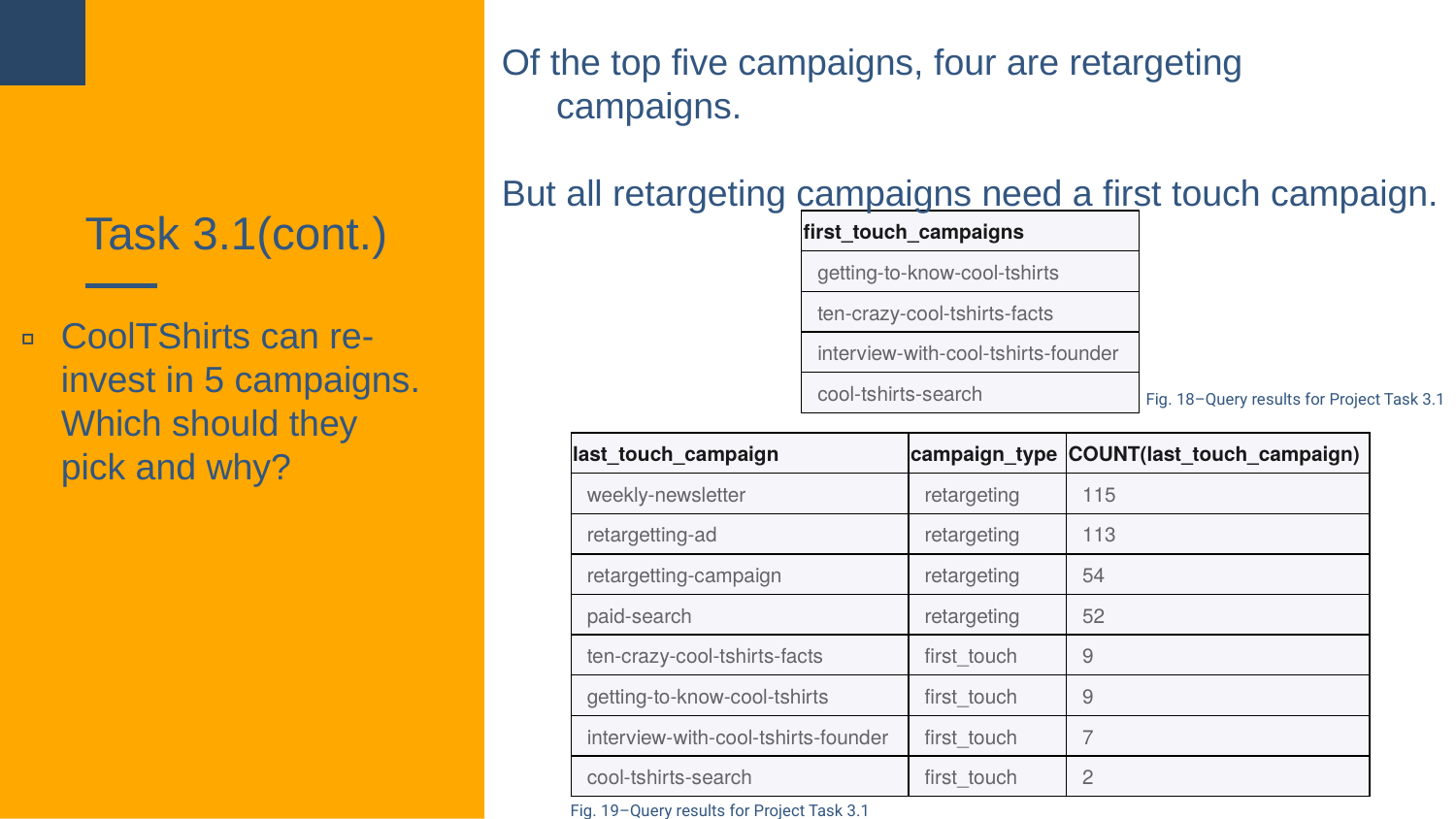

14
Of the top five campaigns, four are retargeting campaigns.

But all retargeting campaigns need a first touch campaign.
# Task 3.1(cont.)
| first\_touch\_campaigns |
| --- |
| getting-to-know-cool-tshirts |
| ten-crazy-cool-tshirts-facts |
| interview-with-cool-tshirts-founder |
| cool-tshirts-search |
CoolTShirts can re-invest in 5 campaigns. Which should they pick and why?
Fig. 18–Query results for Project Task 3.1
| last\_touch\_campaign | campaign\_type | COUNT(last\_touch\_campaign) |
| --- | --- | --- |
| weekly-newsletter | retargeting | 115 |
| retargetting-ad | retargeting | 113 |
| retargetting-campaign | retargeting | 54 |
| paid-search | retargeting | 52 |
| ten-crazy-cool-tshirts-facts | first\_touch | 9 |
| getting-to-know-cool-tshirts | first\_touch | 9 |
| interview-with-cool-tshirts-founder | first\_touch | 7 |
| cool-tshirts-search | first\_touch | 2 |
Fig. 19–Query results for Project Task 3.1